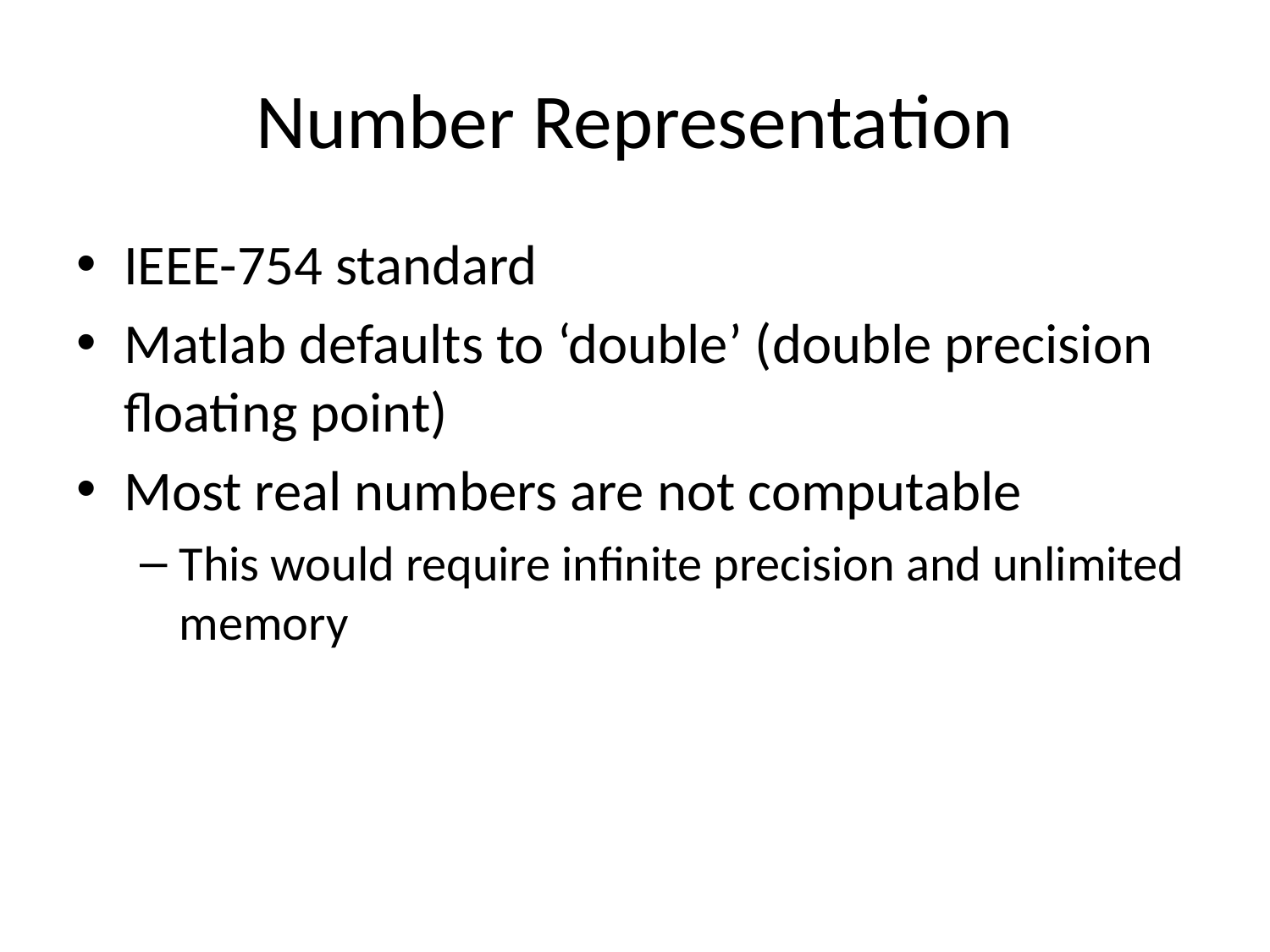

# Number Representation
IEEE-754 standard
Matlab defaults to ‘double’ (double precision floating point)
Most real numbers are not computable
This would require infinite precision and unlimited memory